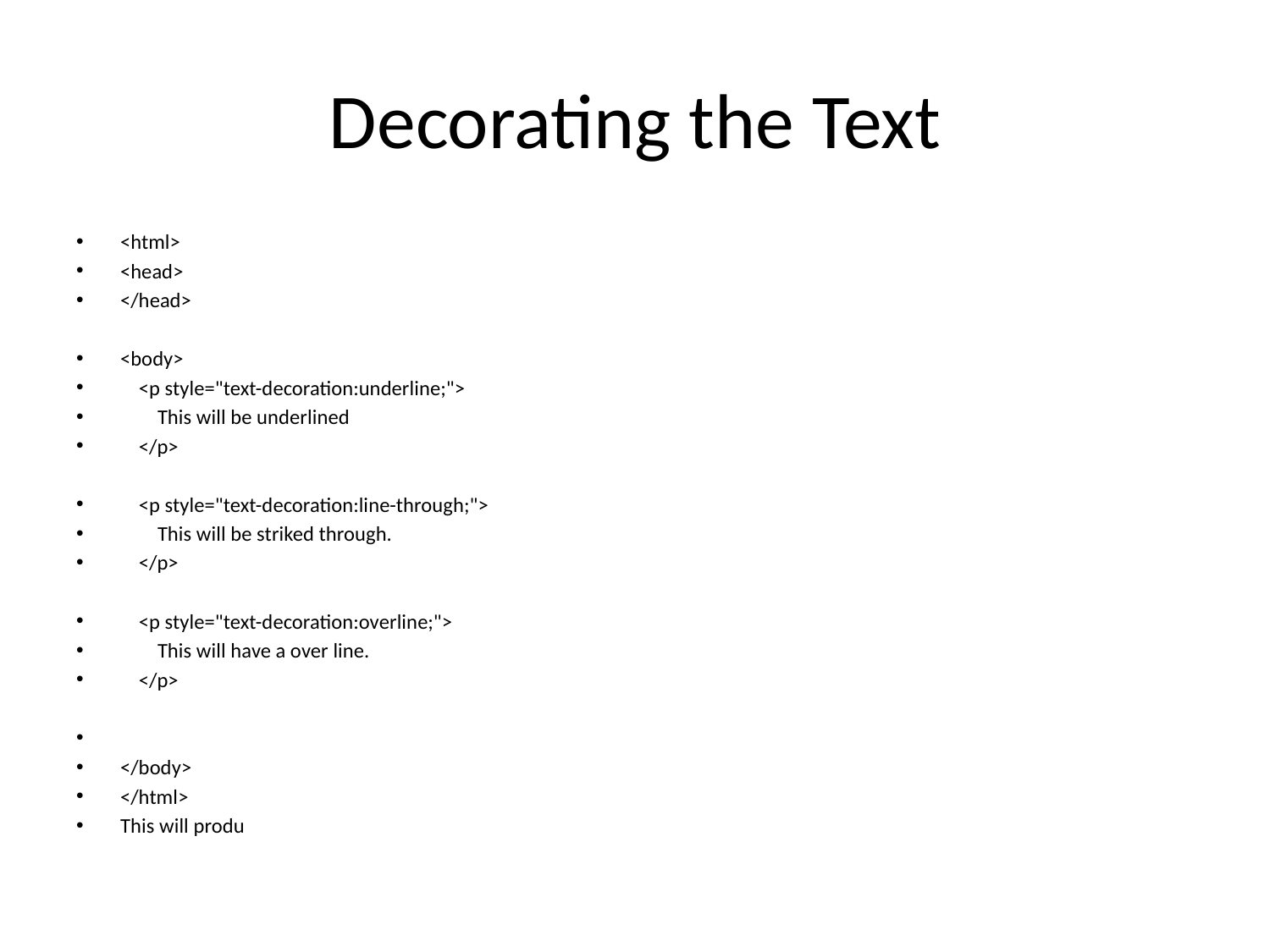

# Decorating the Text
<html>
<head>
</head>

<body>
    <p style="text-decoration:underline;">
        This will be underlined
    </p>

    <p style="text-decoration:line-through;">
        This will be striked through.
    </p>

    <p style="text-decoration:overline;">
        This will have a over line.
    </p>

</body>
</html>
This will produ